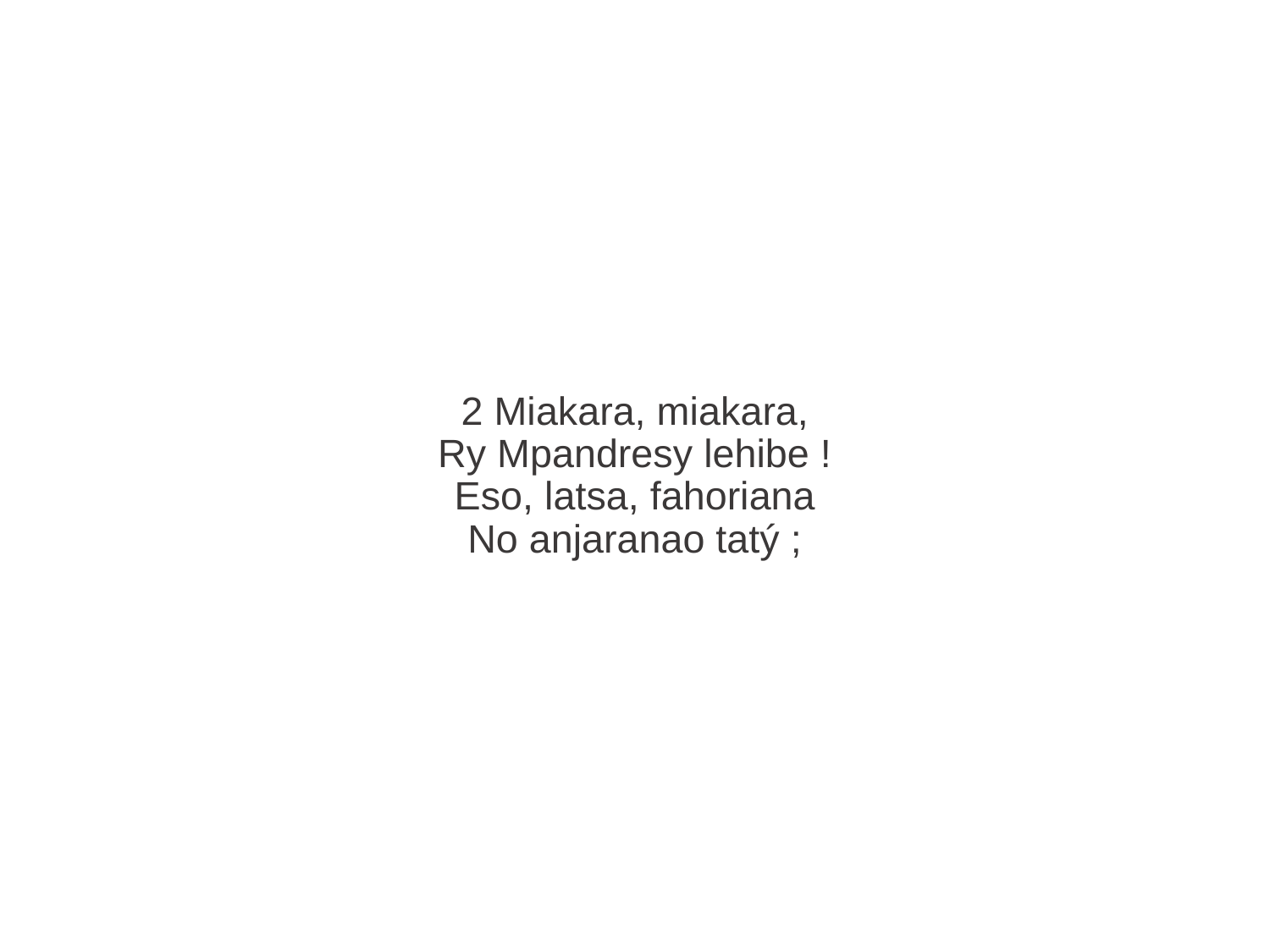

2 Miakara, miakara,
Ry Mpandresy lehibe !
Eso, latsa, fahoriana
No anjaranao tatý ;